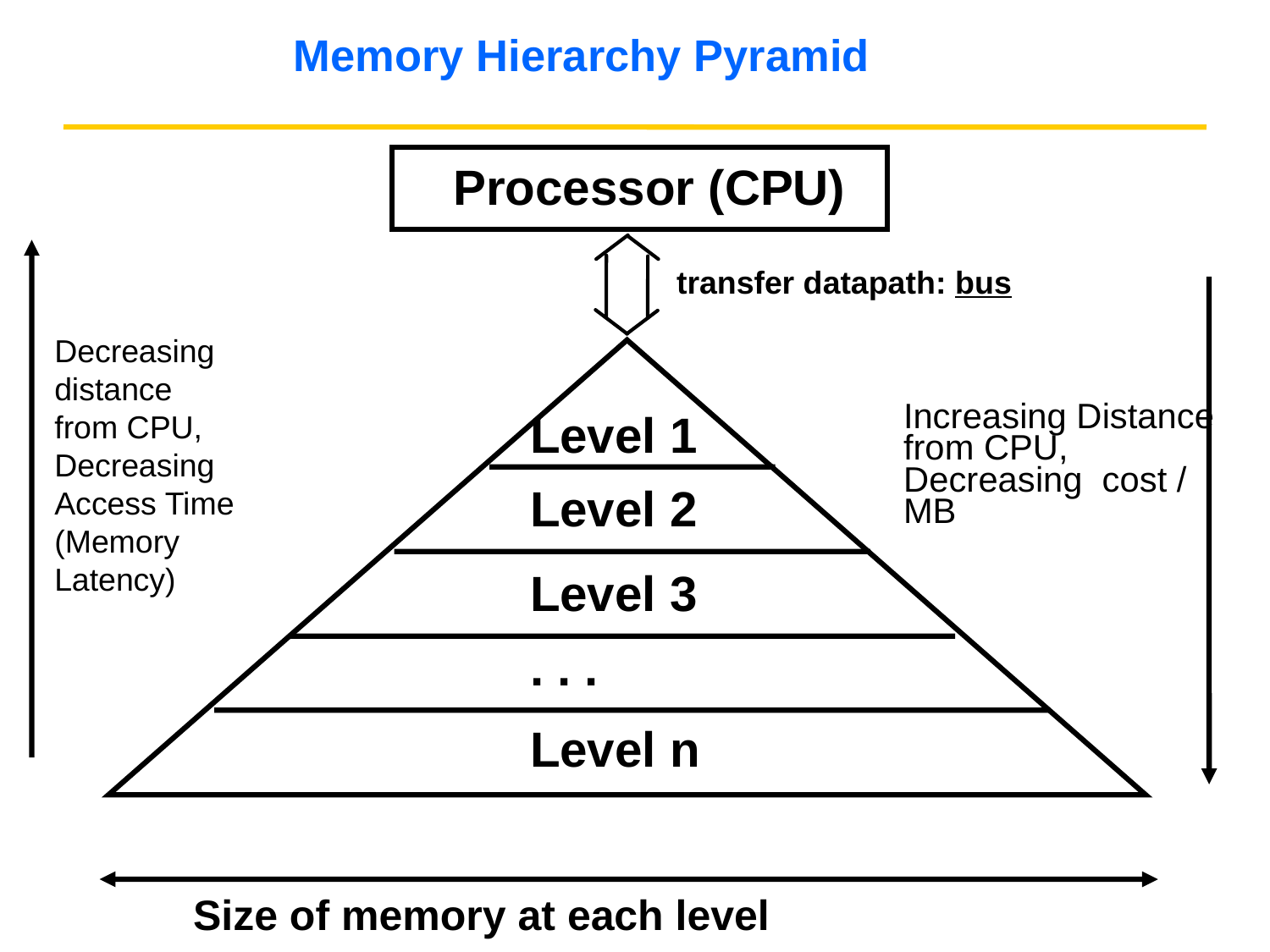

# Memory Hierarchy Pyramid

Processor (CPU)

transfer datapath: bus

Decreasing distance
from CPU, Decreasing Access Time (Memory Latency)

Increasing Distance from CPU,
Decreasing  cost / MB
Level 1

Level 2

Level 3

. . .

Level n

Size of memory at each level